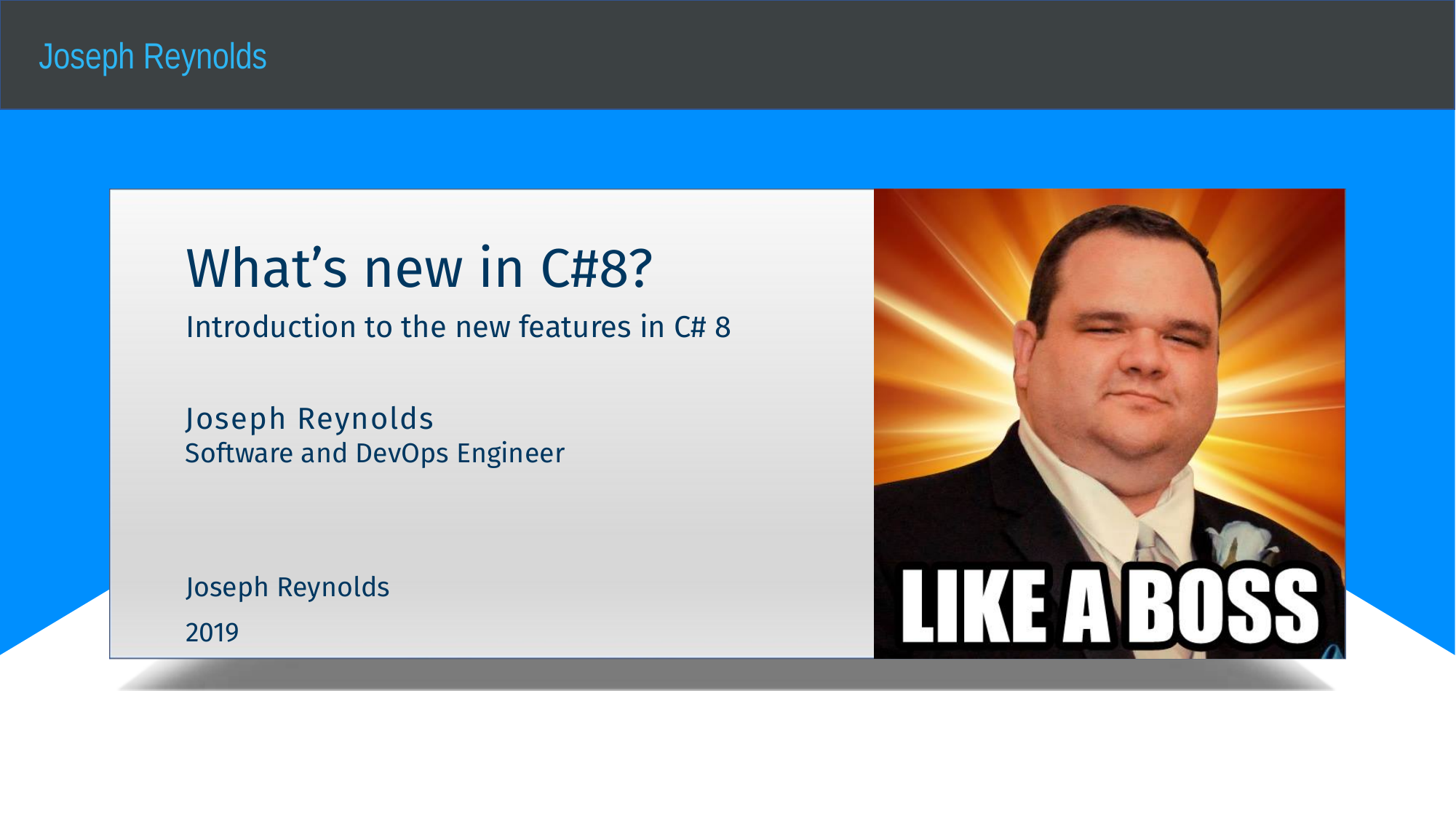

# What’s new in C#8?
Introduction to the new features in C# 8
Joseph Reynolds
2019